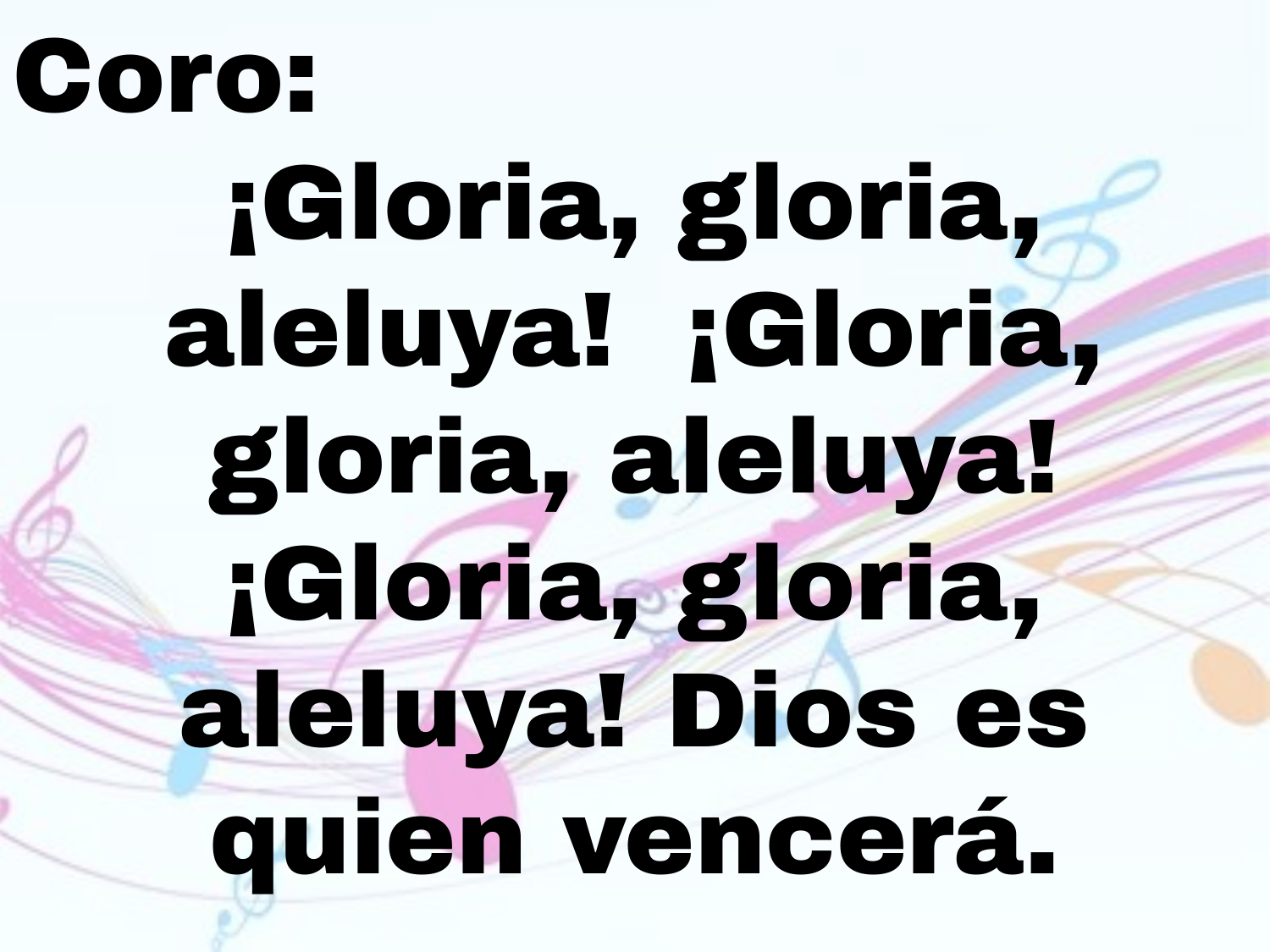

Coro:
¡Gloria, gloria, aleluya!  ¡Gloria, gloria, aleluya! ¡Gloria, gloria, aleluya! Dios es quien vencerá.